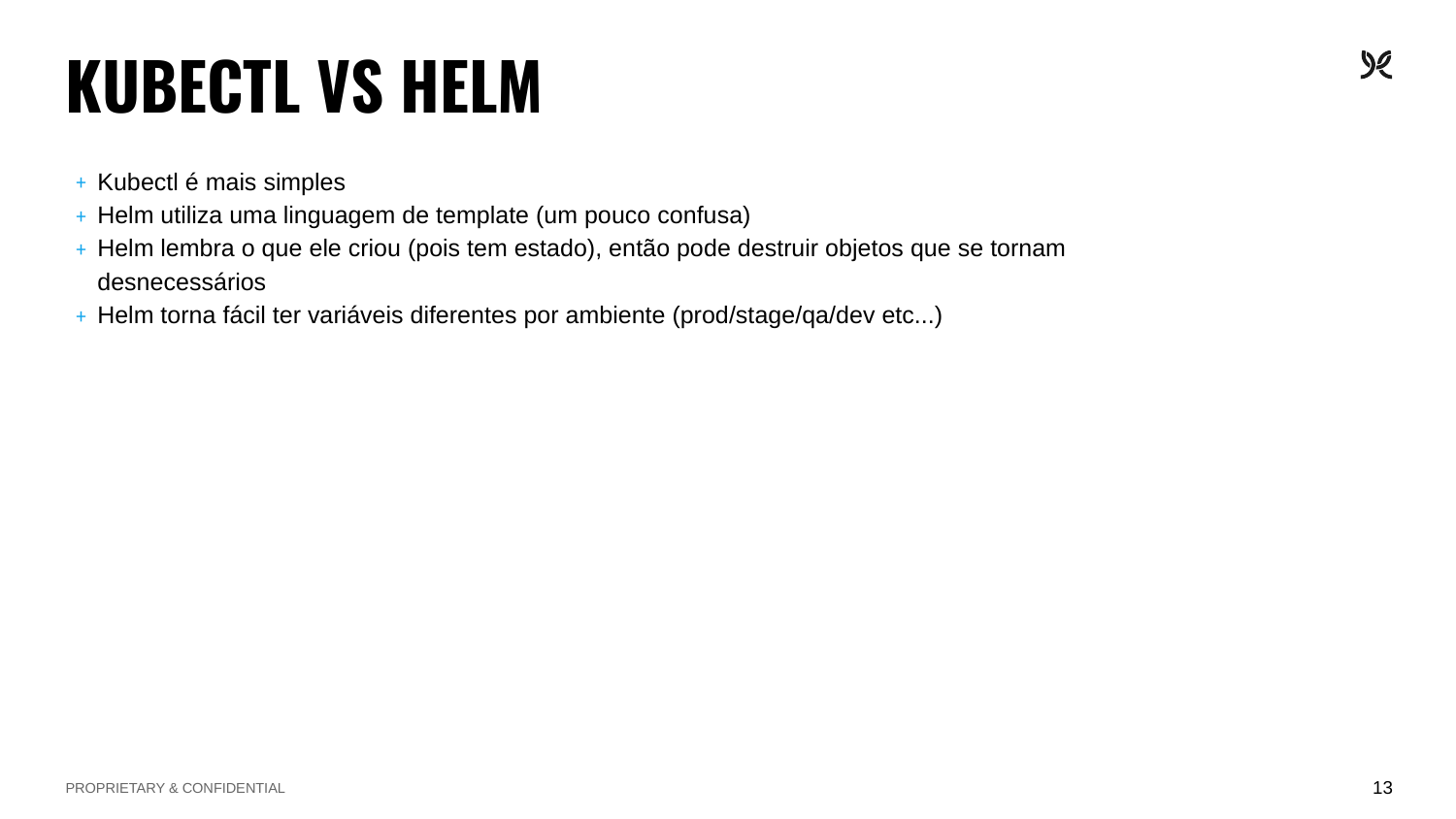

# KUBECTL VS HELM
Kubectl é mais simples
Helm utiliza uma linguagem de template (um pouco confusa)
Helm lembra o que ele criou (pois tem estado), então pode destruir objetos que se tornam desnecessários
Helm torna fácil ter variáveis diferentes por ambiente (prod/stage/qa/dev etc...)
13